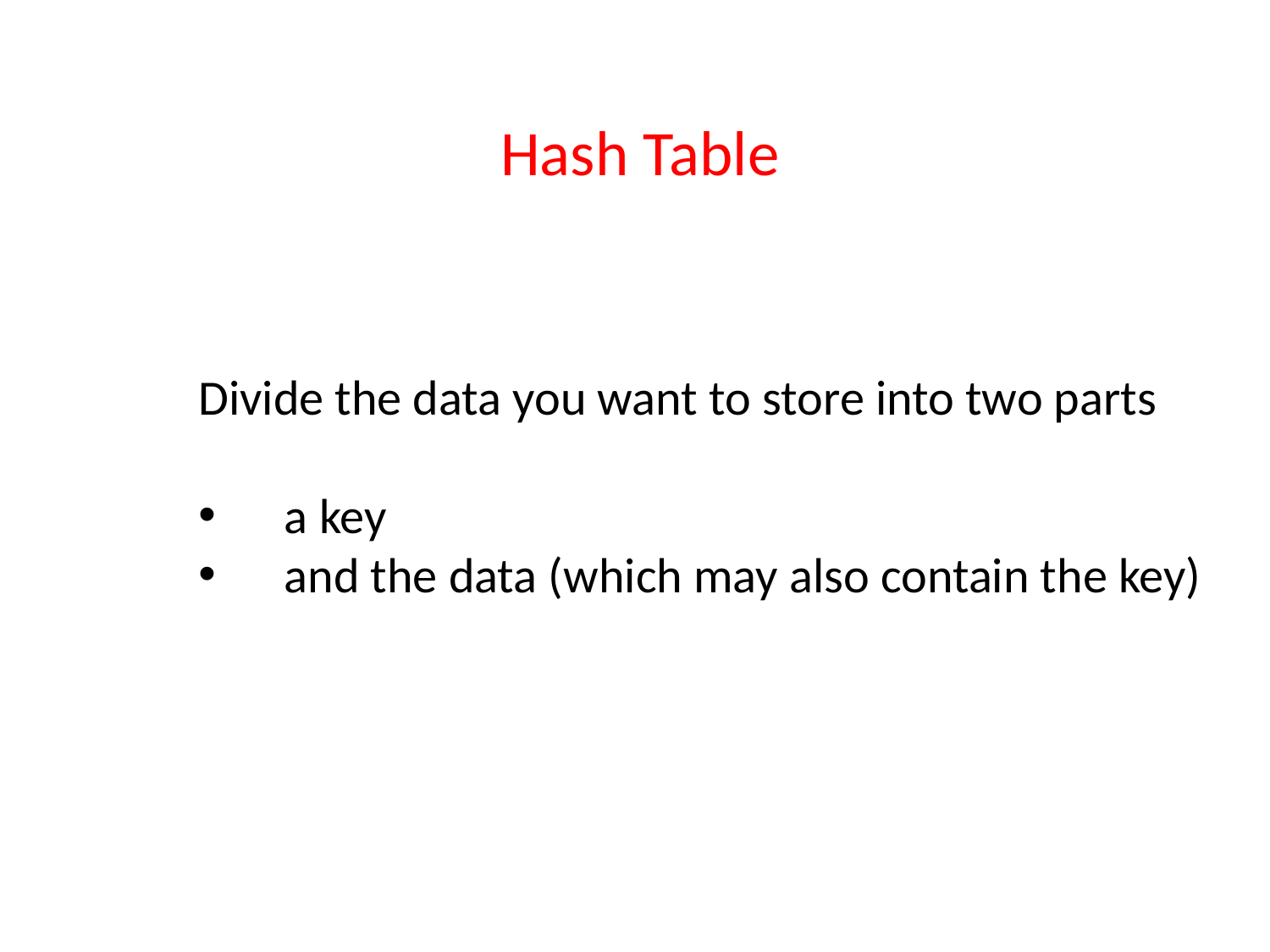

Hash Table
Divide the data you want to store into two parts

  a key
  and the data (which may also contain the key)